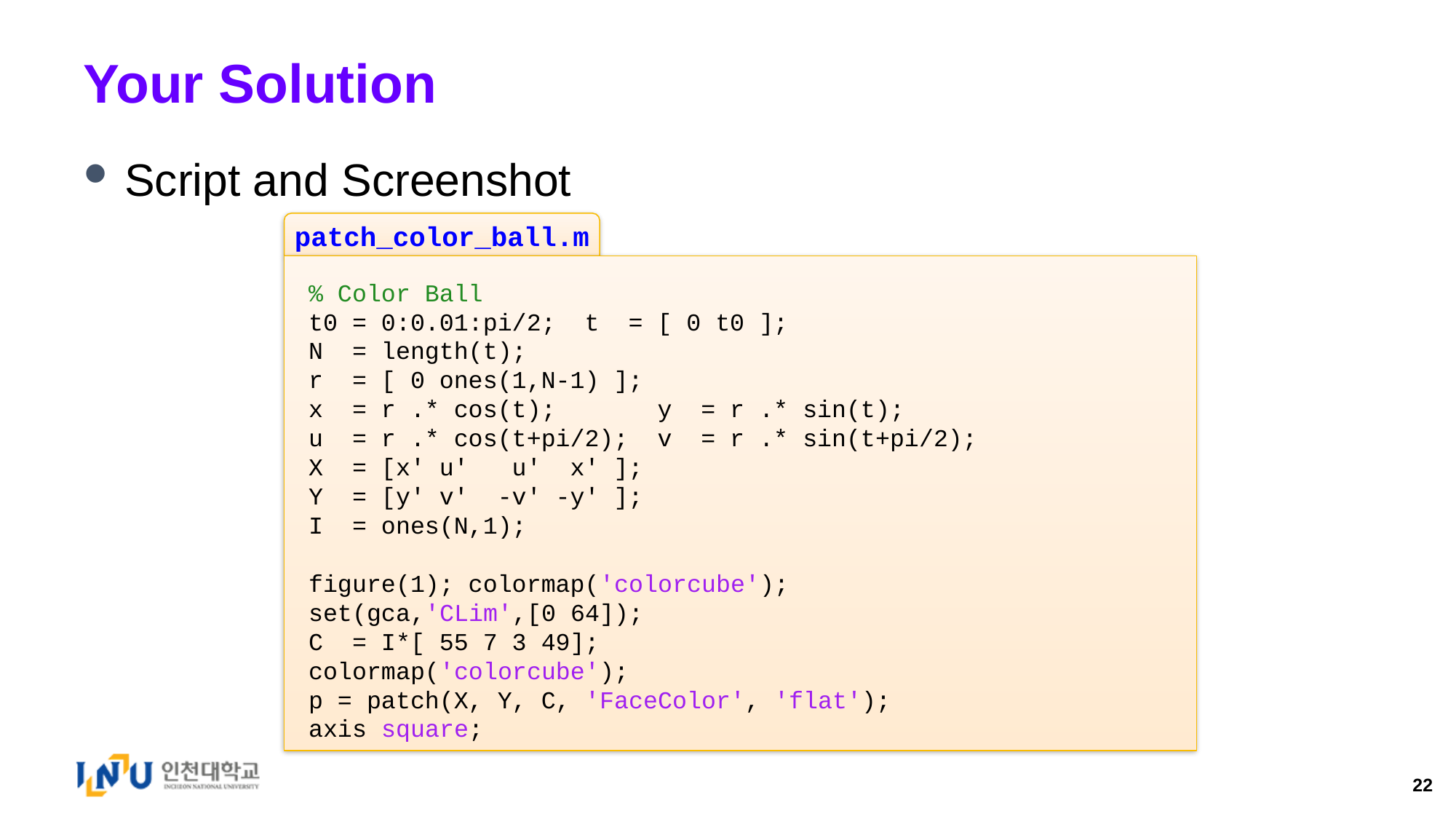

# Your Solution
Script and Screenshot

patch_color_ball.m

% Color Ball
t0 = 0:0.01:pi/2;  t  = [ 0 t0 ];
N  = length(t);
r  = [ 0 ones(1,N-1) ];
x  = r .* cos(t);       y  = r .* sin(t);
u  = r .* cos(t+pi/2);  v  = r .* sin(t+pi/2);
X  = [x' u'   u'  x' ];
Y  = [y' v'  -v' -y' ];
I  = ones(N,1);

figure(1); colormap('colorcube');
set(gca,'CLim',[0 64]);
C  = I*[ 55 7 3 49];
colormap('colorcube');
p = patch(X, Y, C, 'FaceColor', 'flat');
axis square;
22